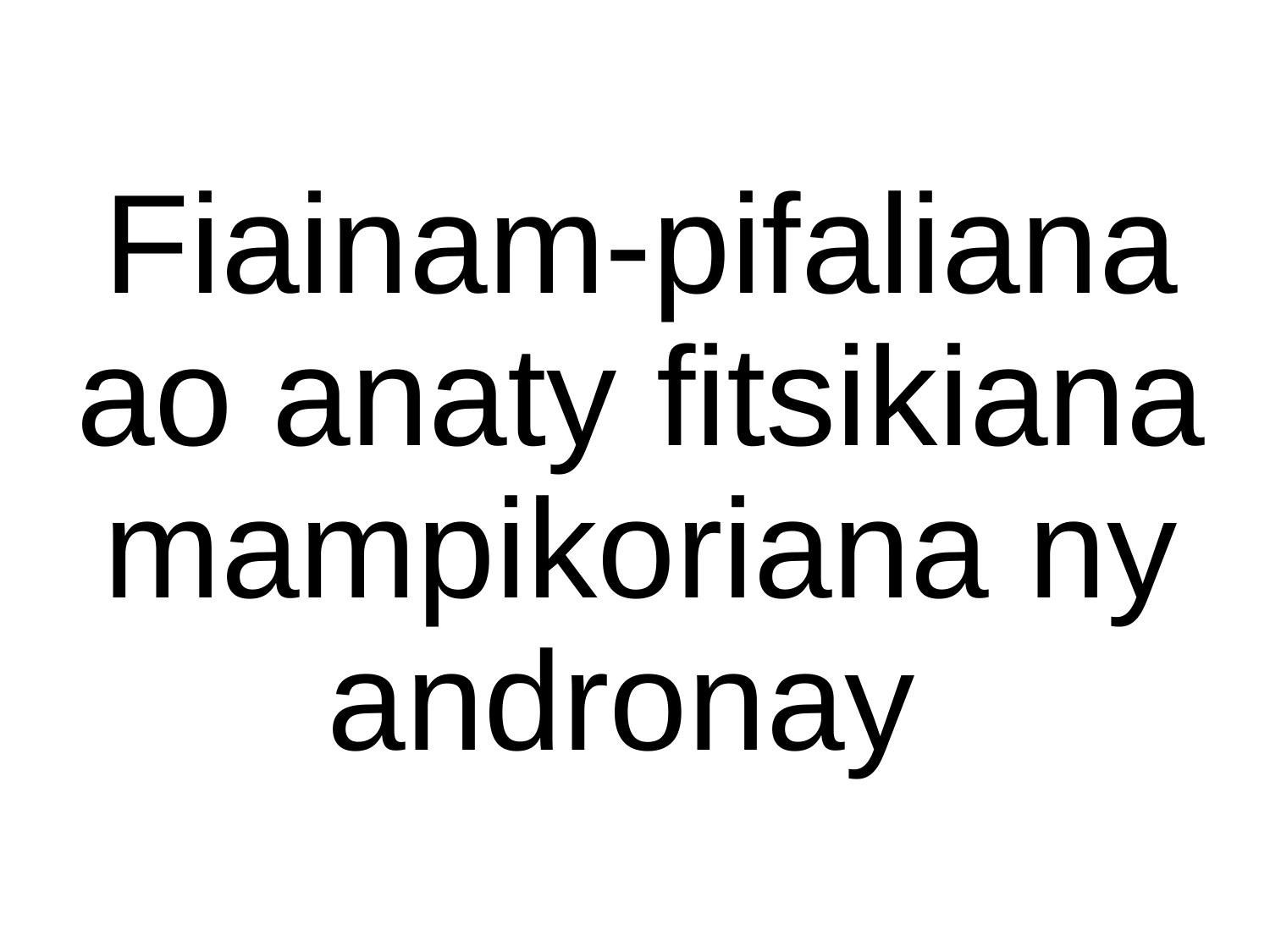

# Fiainam-pifaliana ao anaty fitsikiana mampikoriana ny andronay